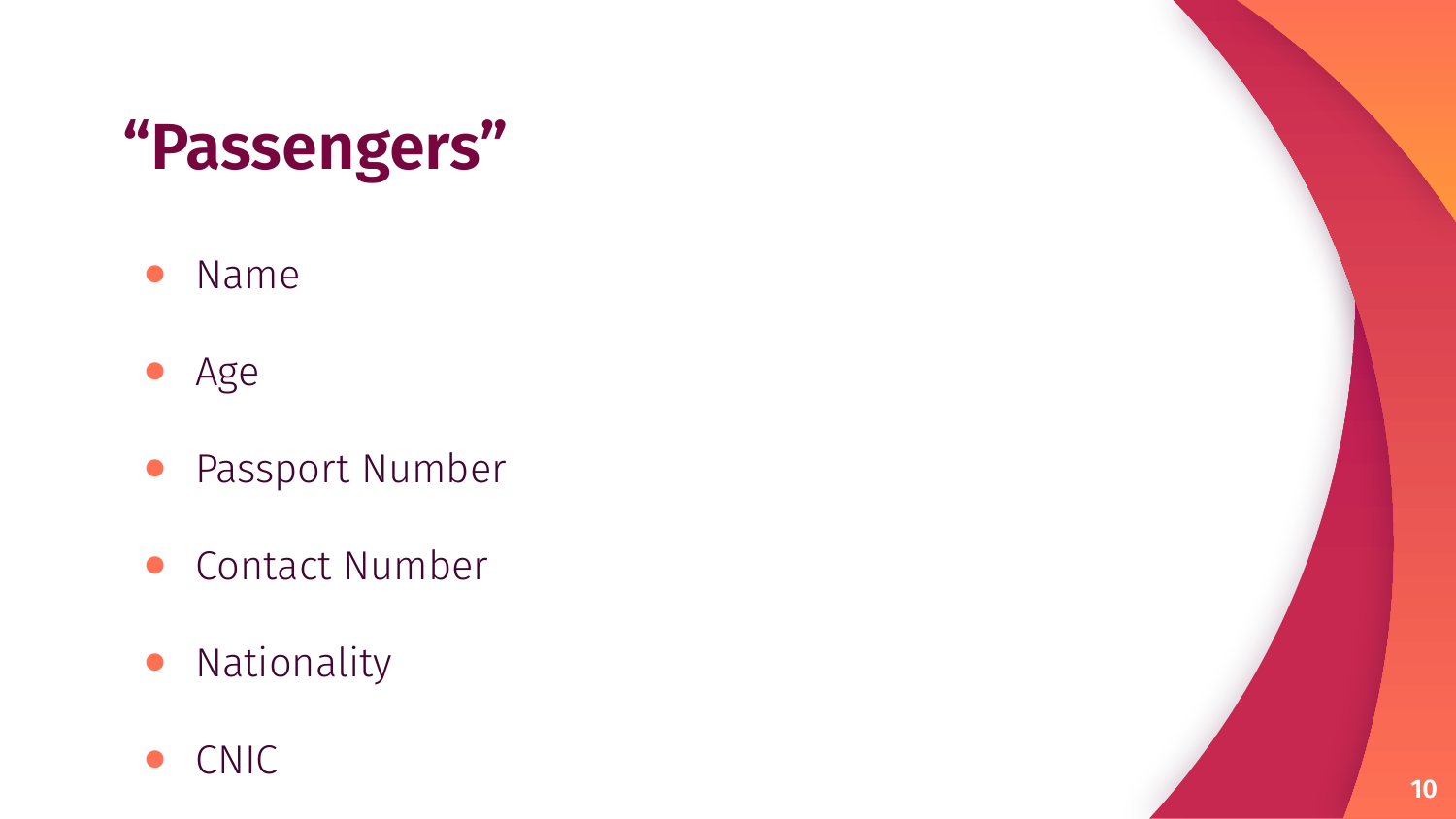

# “Passengers”
Name
Age
Passport Number
Contact Number
Nationality
CNIC
10